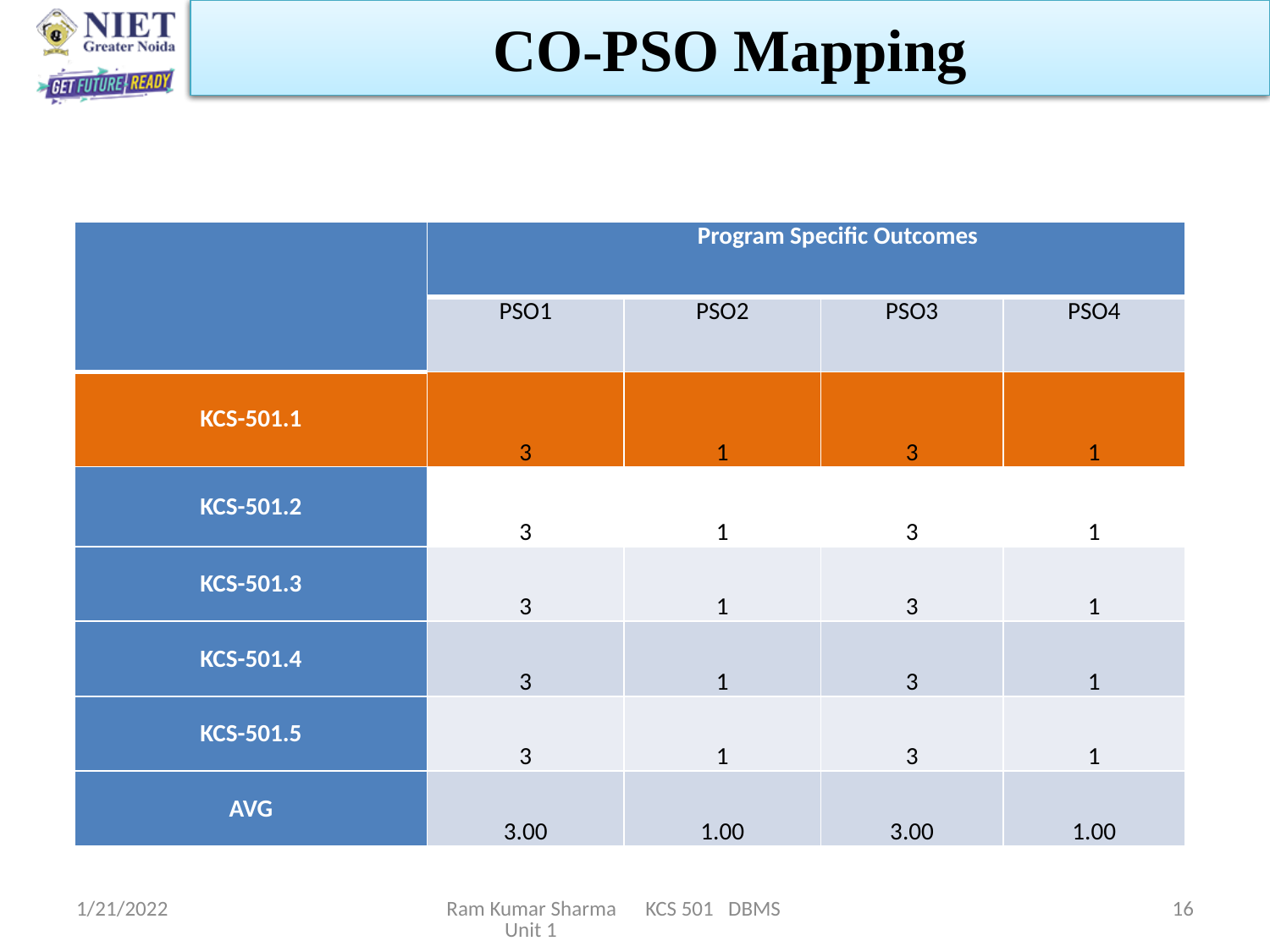

CO-PSO Mapping
#

|  | Program Specific Outcomes |  |  |  |
| --- | --- | --- | --- | --- |
|  | PSO1 | PSO2 | PSO3 | PSO4 |
| KCS-501.1 | 3 | 1 | 3 | 1 |
| KCS-501.2 | 3 | 1 | 3 | 1 |
| KCS-501.3 | 3 | 1 | 3 | 1 |
| KCS-501.4 | 3 | 1 | 3 | 1 |
| KCS-501.5 | 3 | 1 | 3 | 1 |
| AVG | 3.00 | 1.00 | 3.00 | 1.00 |
1/21/2022
Ram Kumar Sharma      KCS 501   DBMS                    Unit 1
16